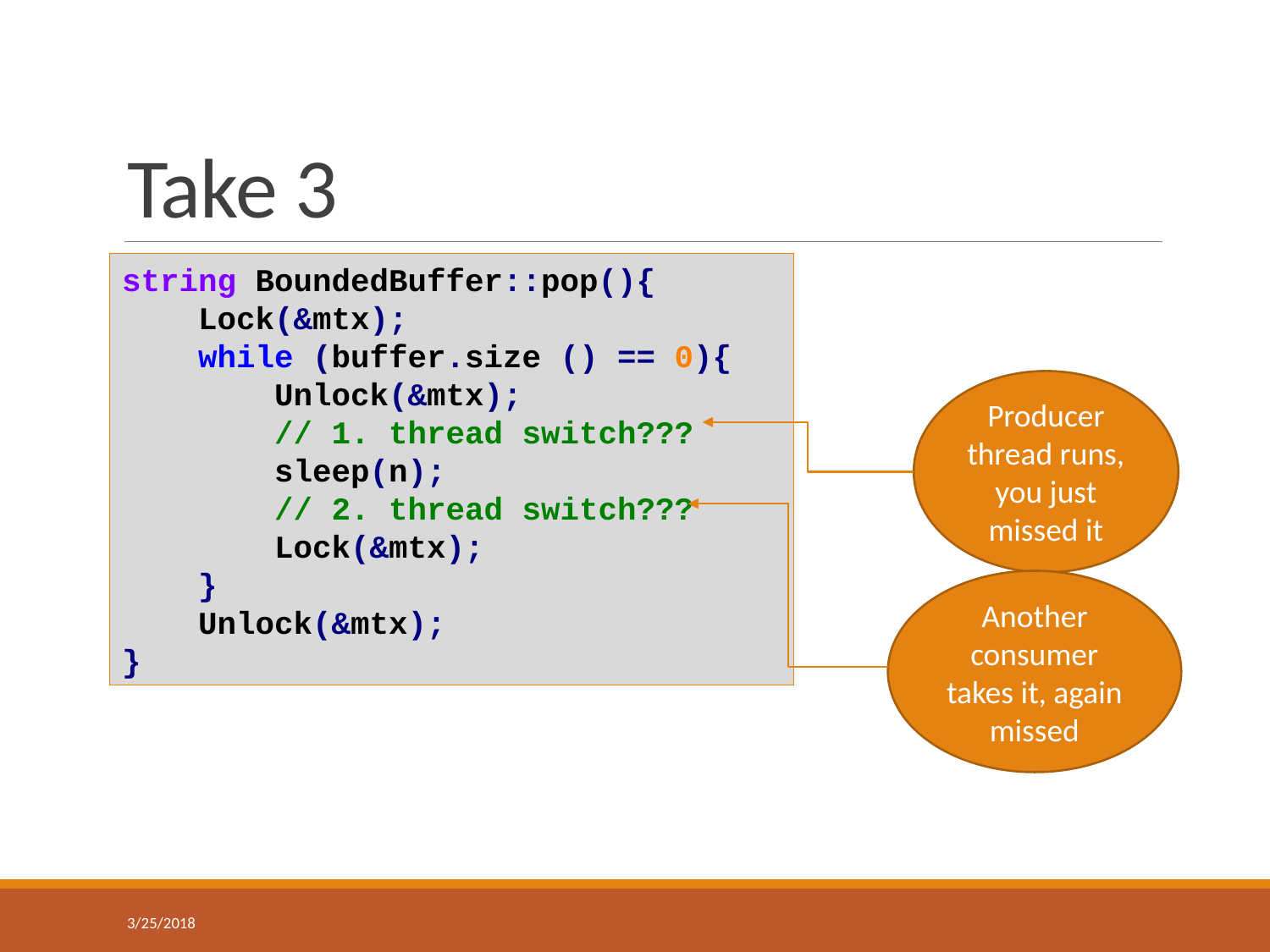

# Take 3
string BoundedBuffer::pop(){
    Lock(&mtx);
    while (buffer.size () == 0){
        Unlock(&mtx);
        // 1. thread switch???
        sleep(n);
        // 2. thread switch???
        Lock(&mtx);
    }
    Unlock(&mtx);
}
Producer thread runs, you just missed it
Another consumer takes it, again missed
3/25/2018